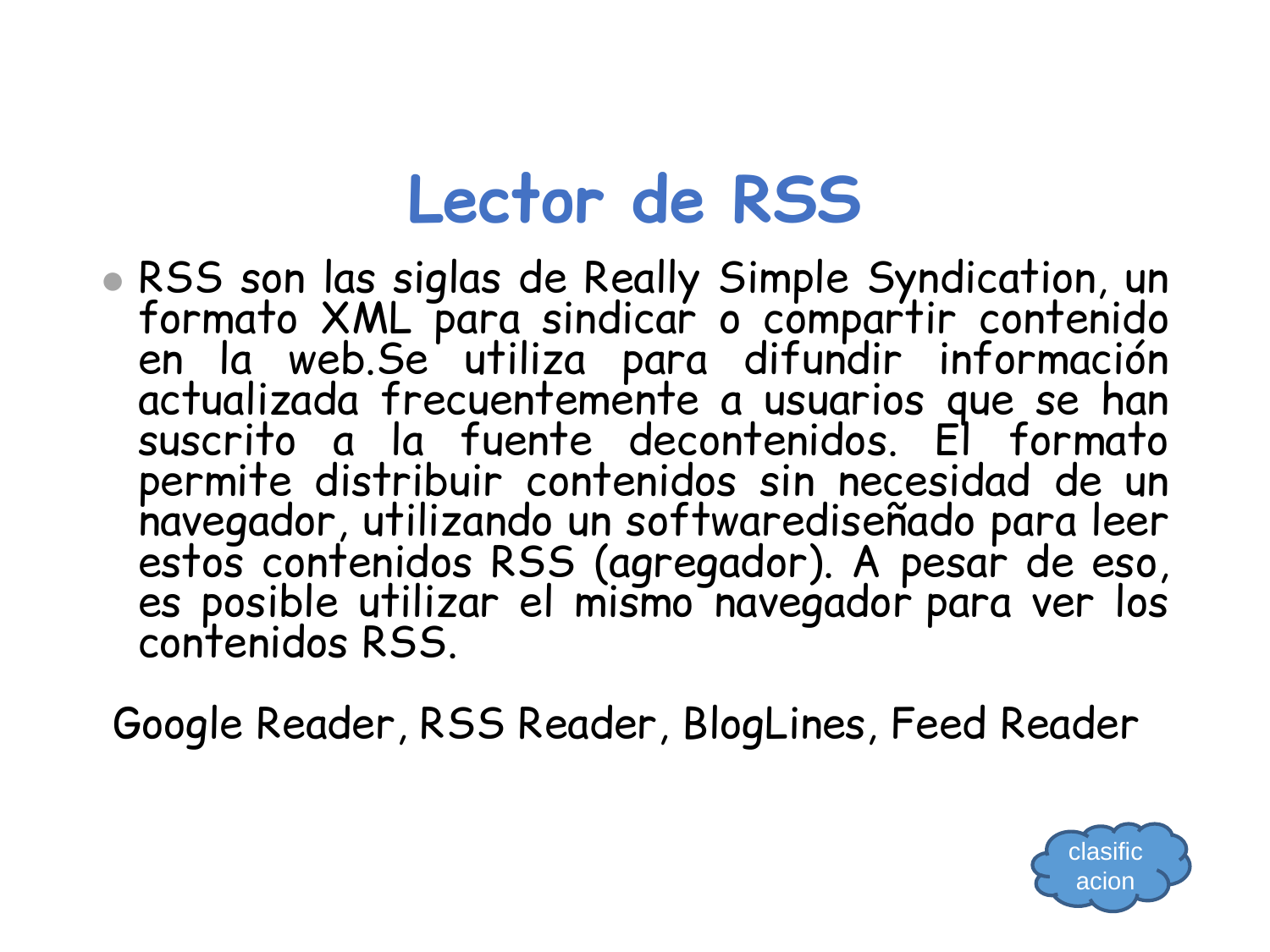

# Lector de RSS
RSS son las siglas de Really Simple Syndication, un formato XML para sindicar o compartir contenido en la web.Se utiliza para difundir información actualizada frecuentemente a usuarios que se han suscrito a la fuente decontenidos. El formato permite distribuir contenidos sin necesidad de un navegador, utilizando un softwarediseñado para leer estos contenidos RSS (agregador). A pesar de eso, es posible utilizar el mismo navegador para ver los contenidos RSS.

 Google Reader, RSS Reader, BlogLines, Feed Reader

clasificacion